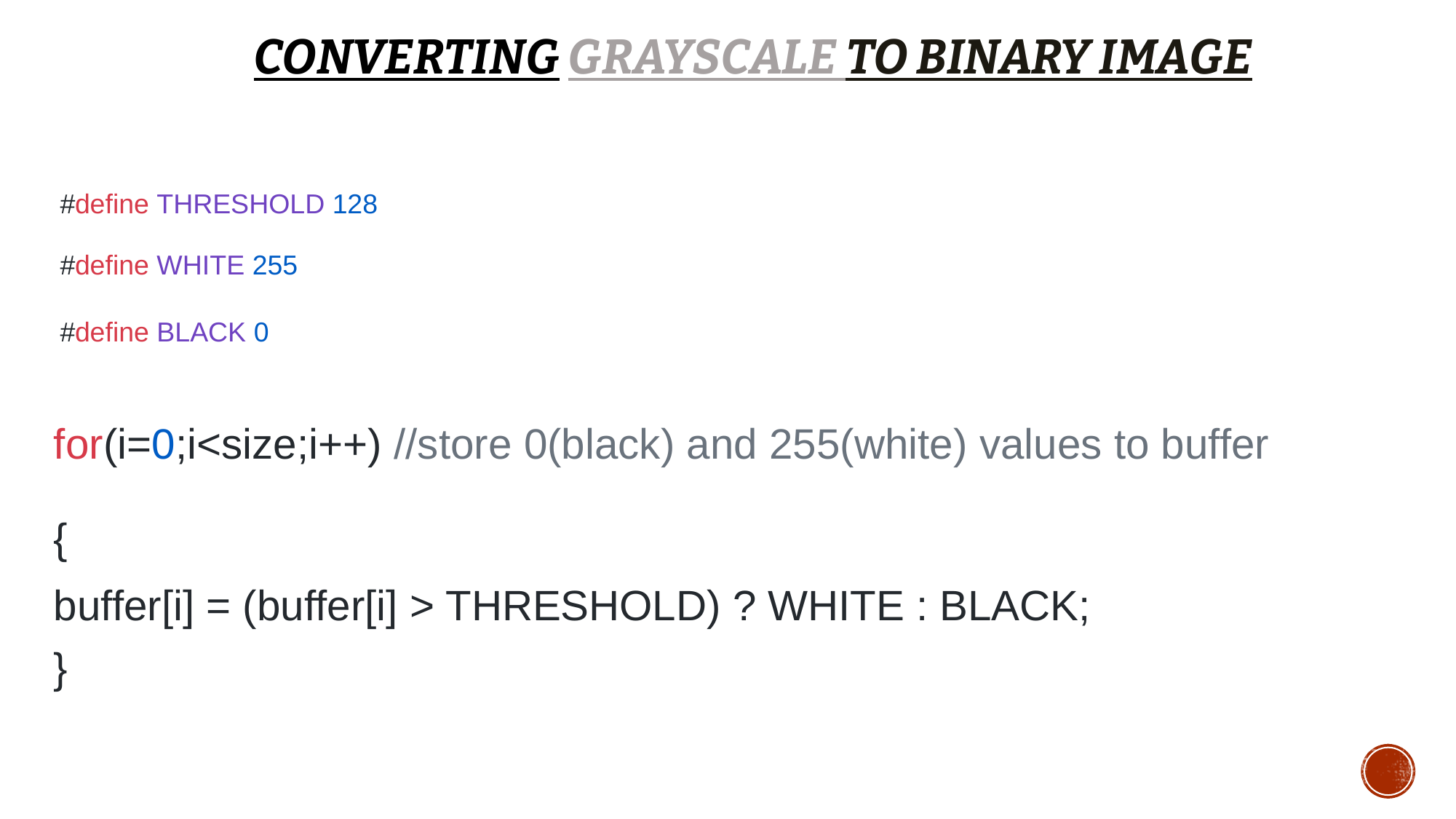

CONVERTING GRAYSCALE TO BINARY IMAGE
| #define THRESHOLD 128 #define WHITE 255 |
| --- |
| #define BLACK 0 |
| for(i=0;i<size;i++) //store 0(black) and 255(white) values to buffer { |
| --- |
| buffer[i] = (buffer[i] > THRESHOLD) ? WHITE : BLACK; |
| } |
| for(i=0;i<size;i++) //store 0(black) and 255(white) values to buffer |  |
| --- | --- |
|  | { |
|  | buffer[i] = (buffer[i] > THRESHOLD) ? WHITE : BLACK; |
|  | } |